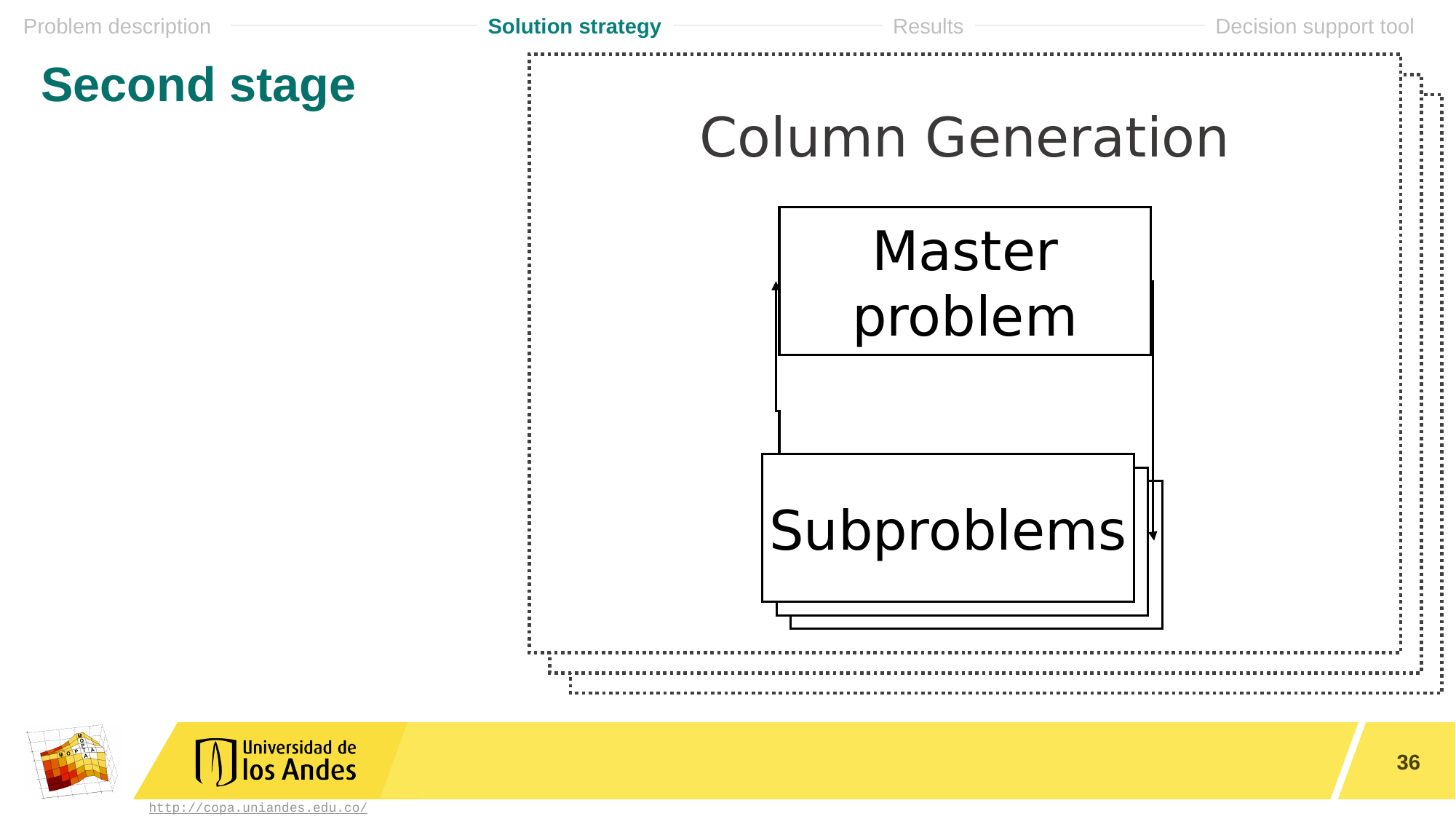

# Second stage

Column Generation

Master problem
Subproblems